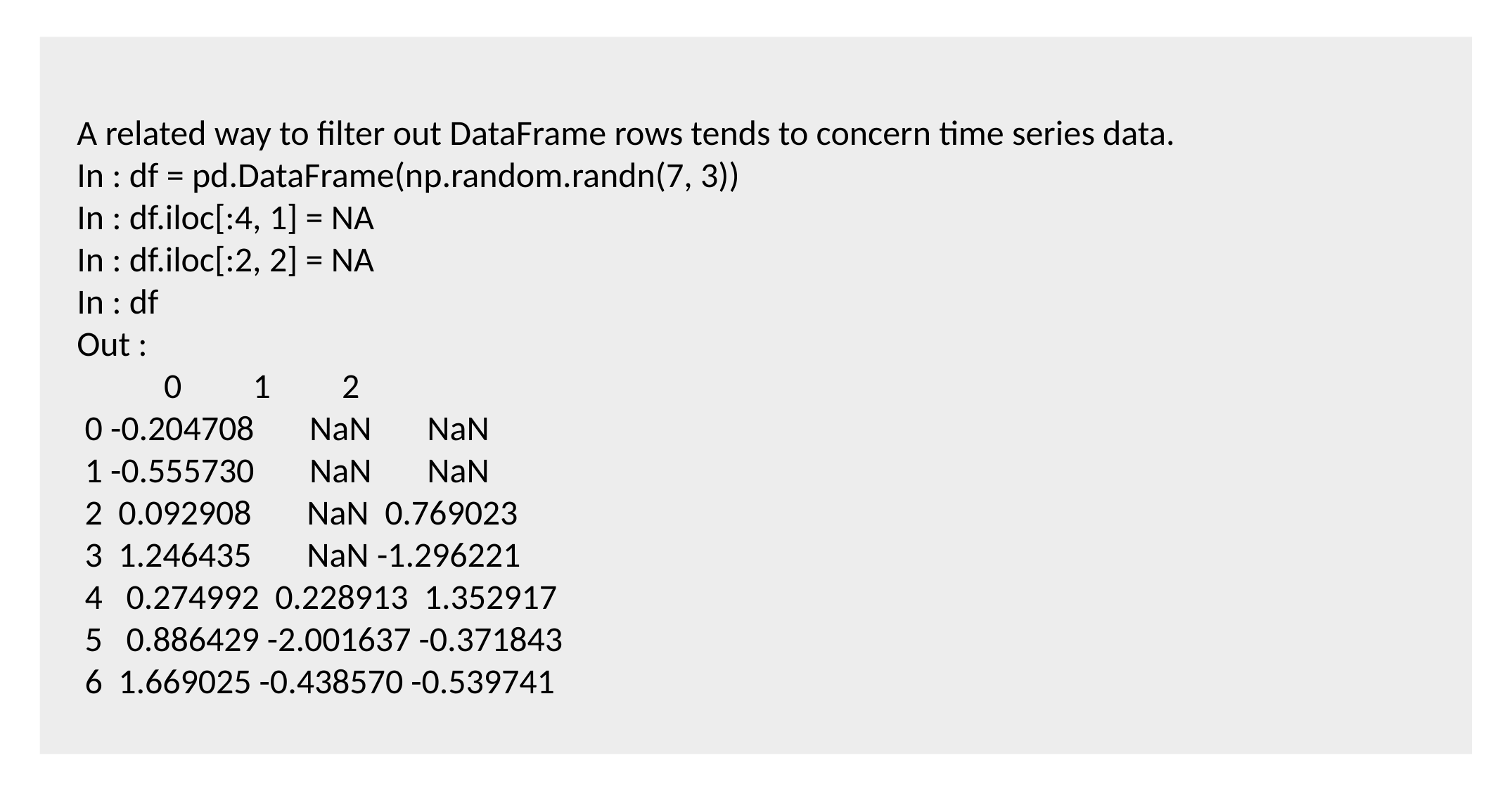

A related way to filter out DataFrame rows tends to concern time series data.
In : df = pd.DataFrame(np.random.randn(7, 3))
In : df.iloc[:4, 1] = NA
In : df.iloc[:2, 2] = NA
In : df
Out :
           0         1         2
 0 -0.204708       NaN       NaN
 1 -0.555730       NaN       NaN
 2  0.092908       NaN  0.769023
 3  1.246435       NaN -1.296221
 4   0.274992  0.228913  1.352917
 5   0.886429 -2.001637 -0.371843
 6  1.669025 -0.438570 -0.539741